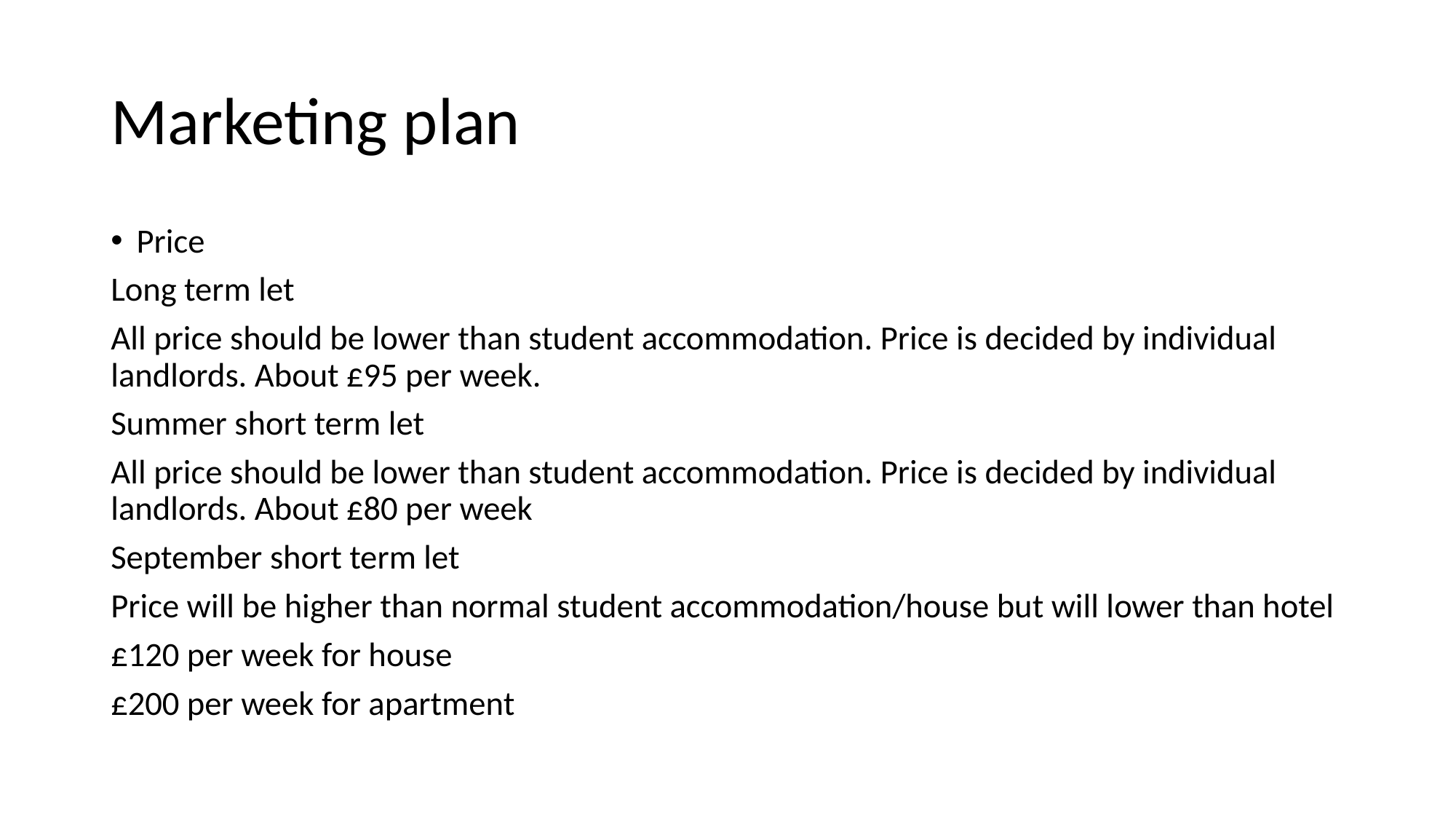

# Marketing plan
Price
Long term let
All price should be lower than student accommodation. Price is decided by individual landlords. About £95 per week.
Summer short term let
All price should be lower than student accommodation. Price is decided by individual landlords. About £80 per week
September short term let
Price will be higher than normal student accommodation/house but will lower than hotel
£120 per week for house
£200 per week for apartment